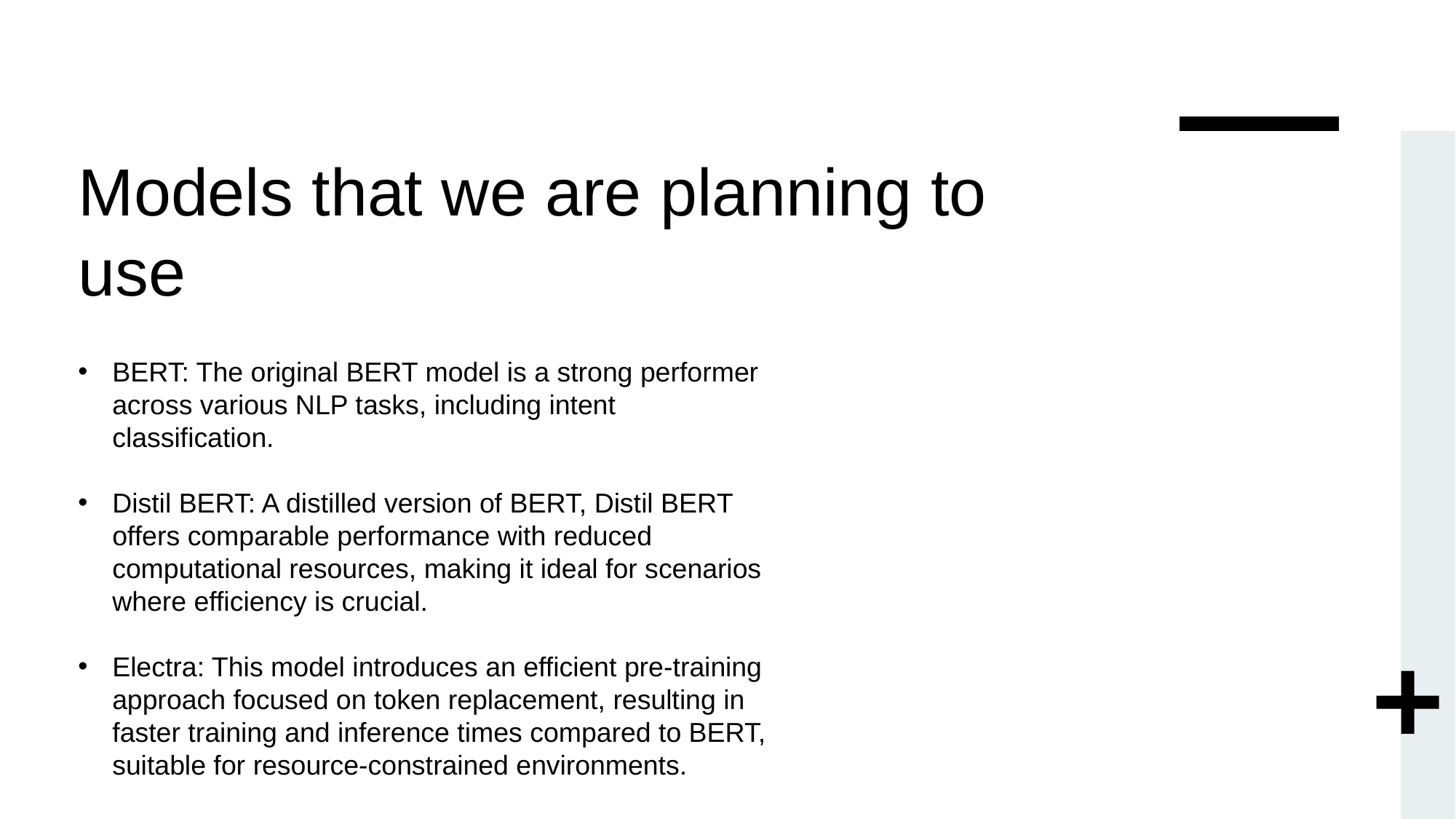

# Models that we are planning to  use

BERT: The original BERT model is a strong performer across various NLP tasks, including intent classification.

Distil BERT: A distilled version of BERT, Distil BERT offers comparable performance with reduced computational resources, making it ideal for scenarios where efficiency is crucial.

Electra: This model introduces an efficient pre-training approach focused on token replacement, resulting in faster training and inference times compared to BERT, suitable for resource-constrained environments.